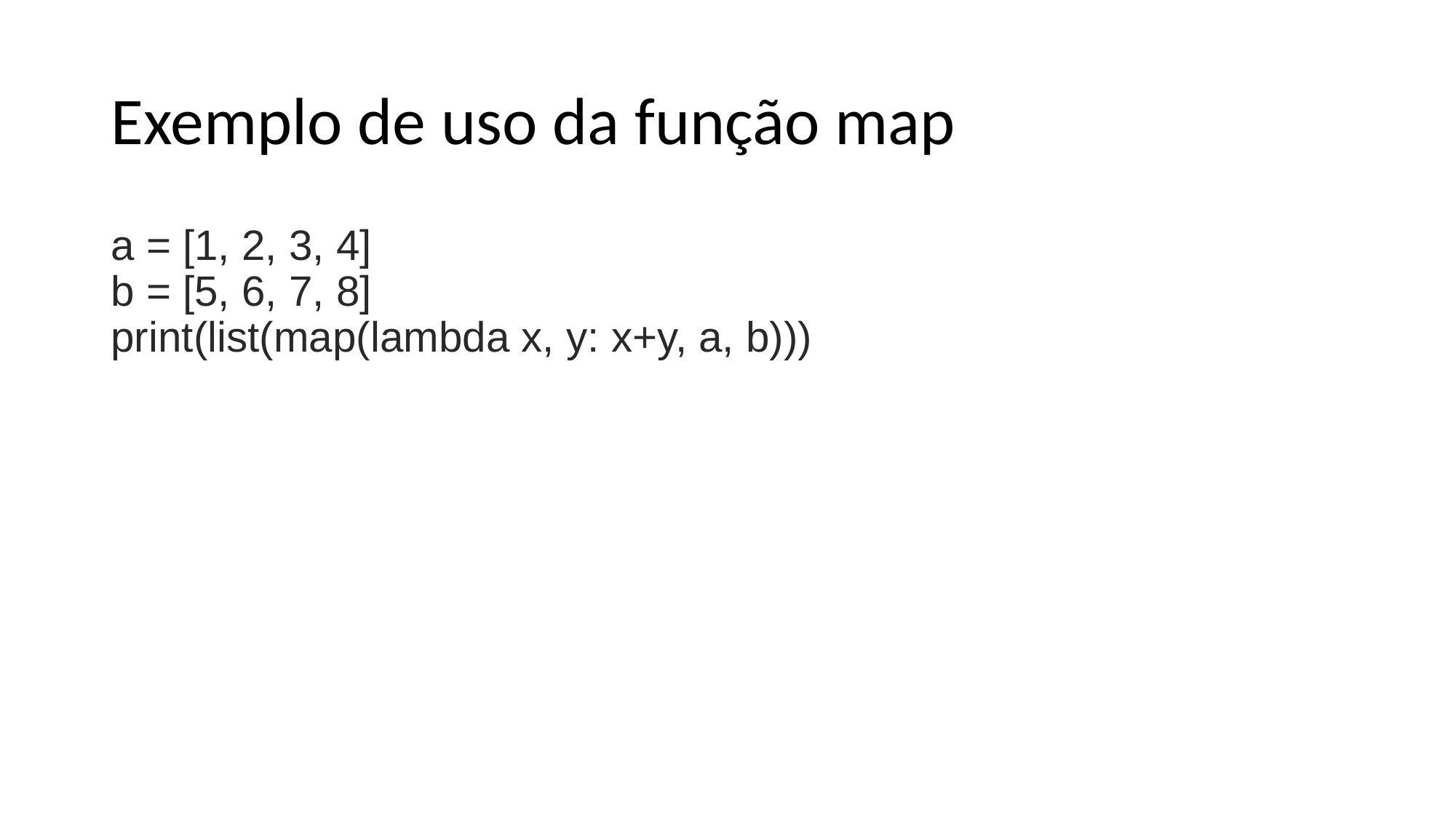

# Exemplo de uso da função map
a = [1, 2, 3, 4]
b = [5, 6, 7, 8]
print(list(map(lambda x, y: x+y, a, b)))